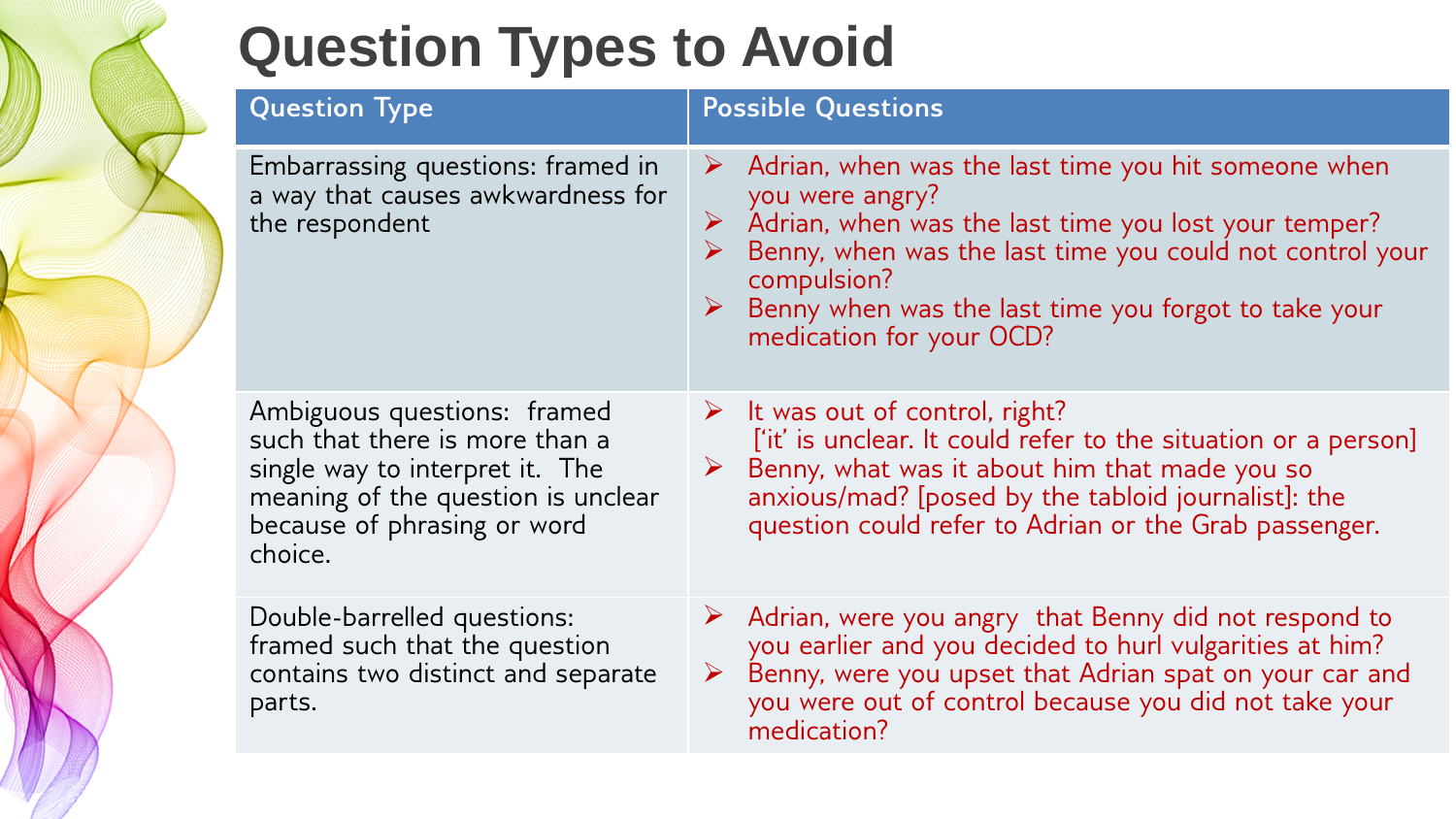

# Question Types to Avoid
| Question Type | Possible Questions |
| --- | --- |
| Embarrassing questions: framed in a way that causes awkwardness for the respondent | Adrian, when was the last time you hit someone when you were angry? Adrian, when was the last time you lost your temper? Benny, when was the last time you could not control your compulsion? Benny when was the last time you forgot to take your medication for your OCD? |
| Ambiguous questions: framed such that there is more than a single way to interpret it. The meaning of the question is unclear because of phrasing or word choice. | It was out of control, right? [‘it’ is unclear. It could refer to the situation or a person] Benny, what was it about him that made you so anxious/mad? [posed by the tabloid journalist]: the question could refer to Adrian or the Grab passenger. |
| Double-barrelled questions: framed such that the question contains two distinct and separate parts. | Adrian, were you angry that Benny did not respond to you earlier and you decided to hurl vulgarities at him? Benny, were you upset that Adrian spat on your car and you were out of control because you did not take your medication? |